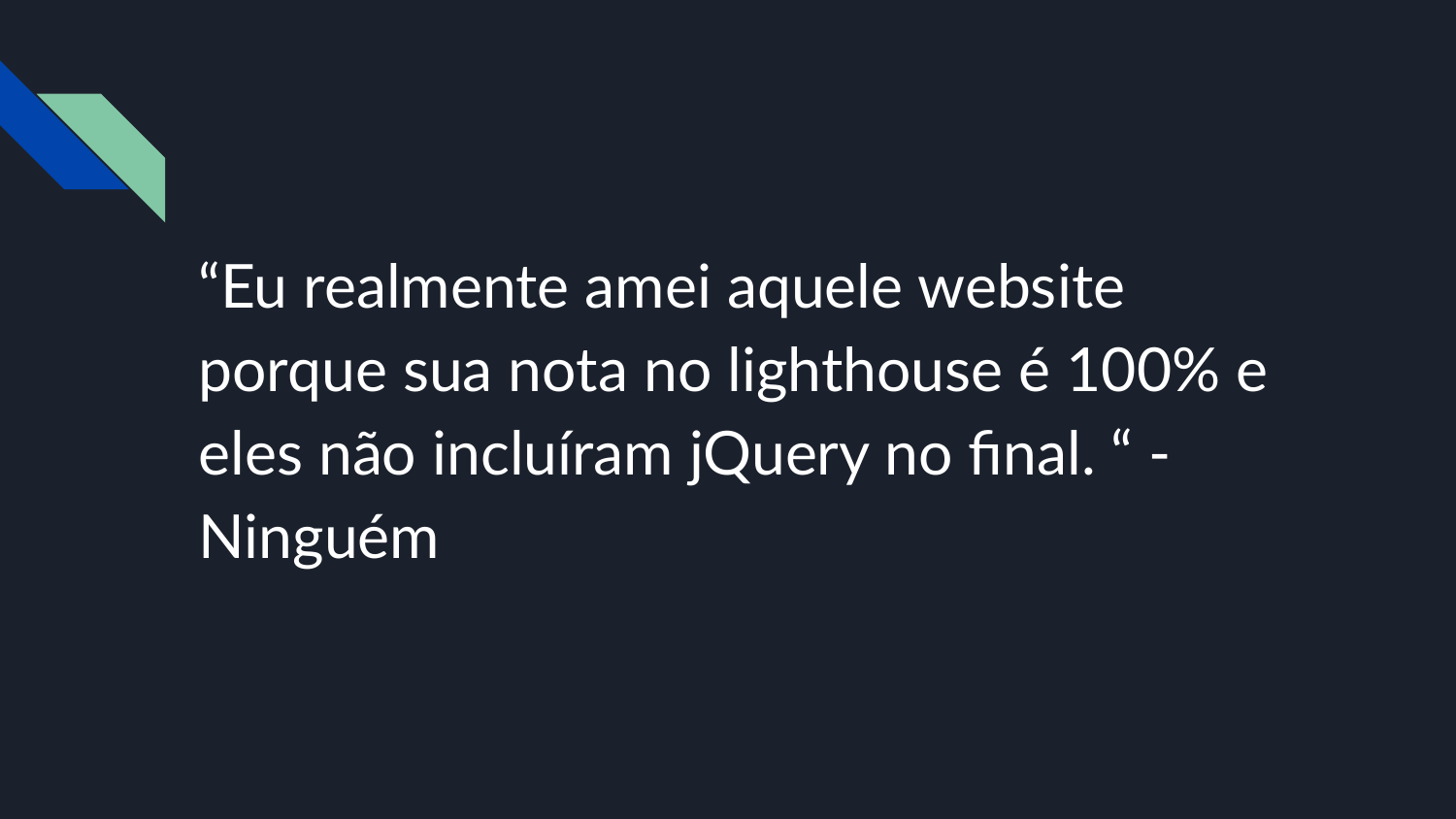

#
“Eu realmente amei aquele website porque sua nota no lighthouse é 100% e eles não incluíram jQuery no final. “ - Ninguém